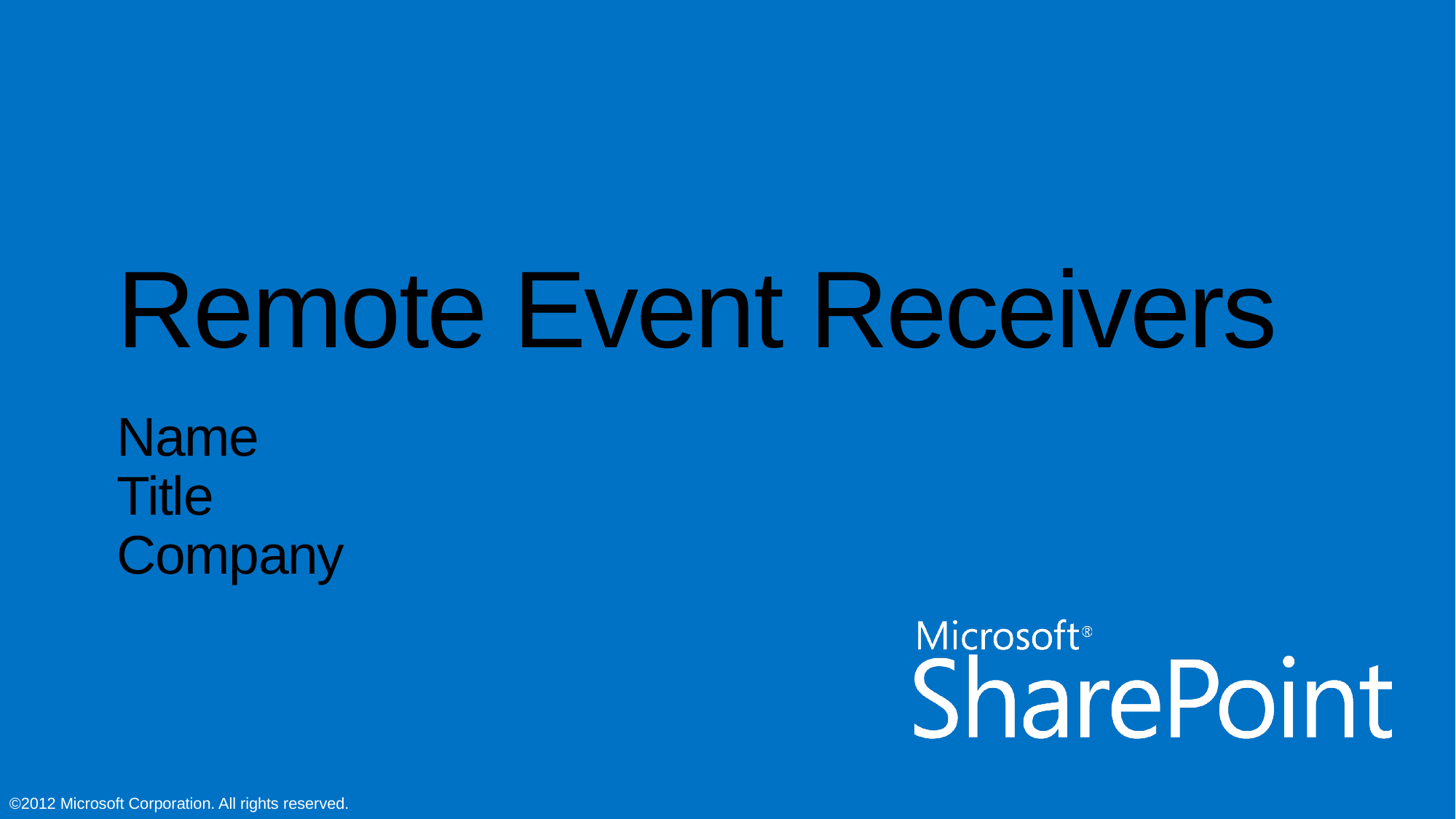

# Remote Event Receivers
Name
Title
Company